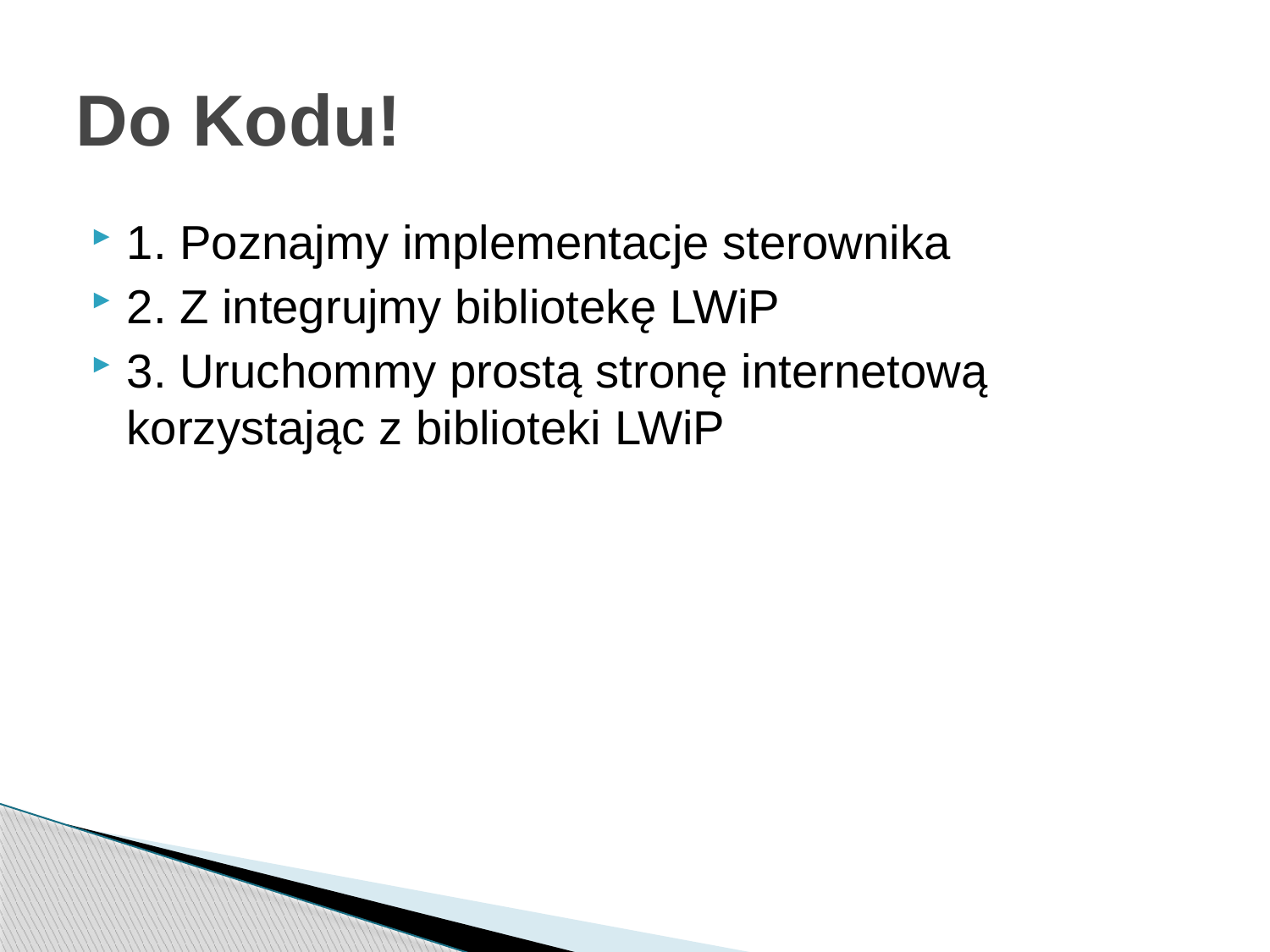

# Do Kodu!
1. Poznajmy implementacje sterownika
2. Z integrujmy bibliotekę LWiP
3. Uruchommy prostą stronę internetową korzystając z biblioteki LWiP